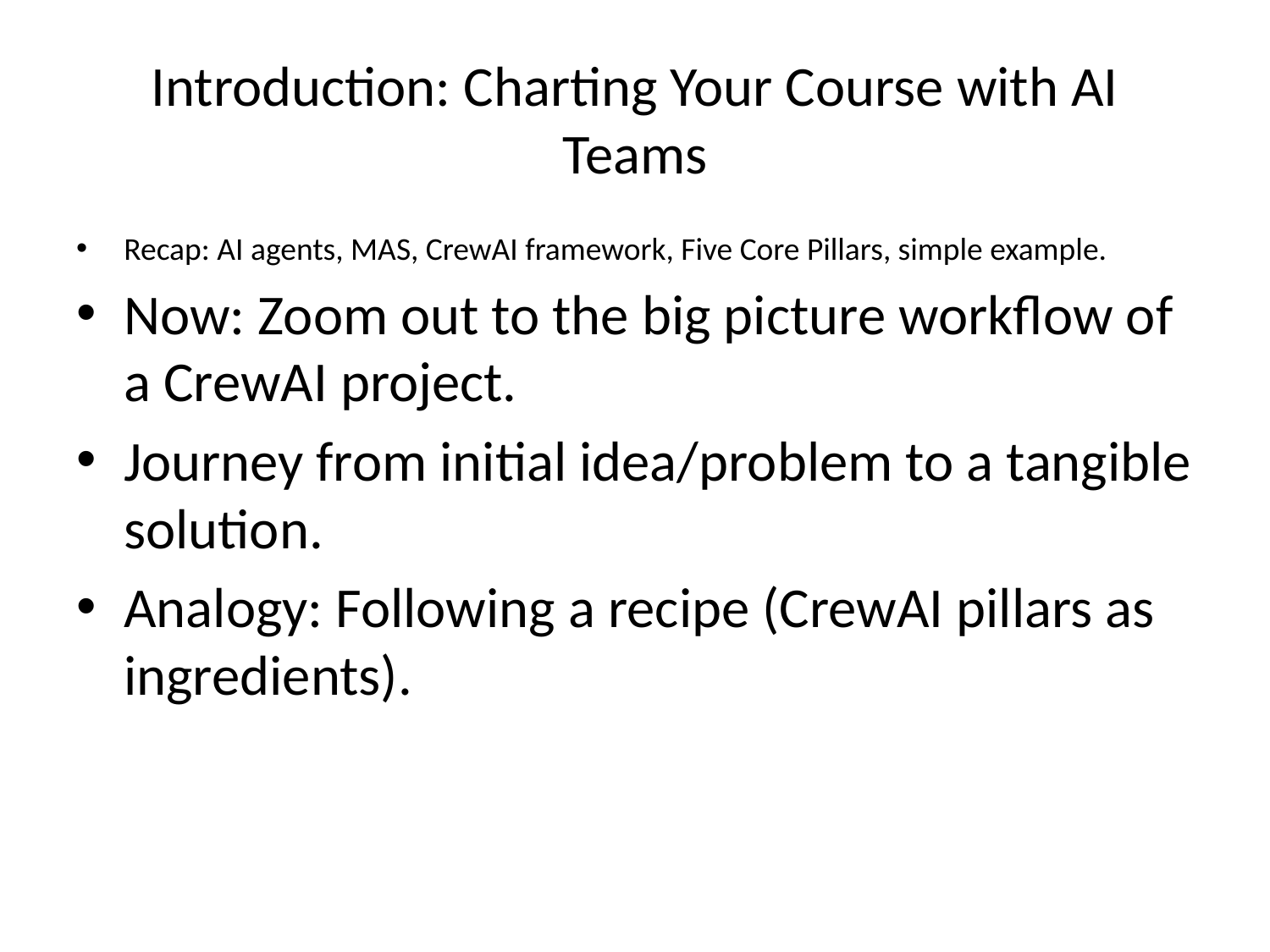

# Introduction: Charting Your Course with AI Teams
Recap: AI agents, MAS, CrewAI framework, Five Core Pillars, simple example.
Now: Zoom out to the big picture workflow of a CrewAI project.
Journey from initial idea/problem to a tangible solution.
Analogy: Following a recipe (CrewAI pillars as ingredients).